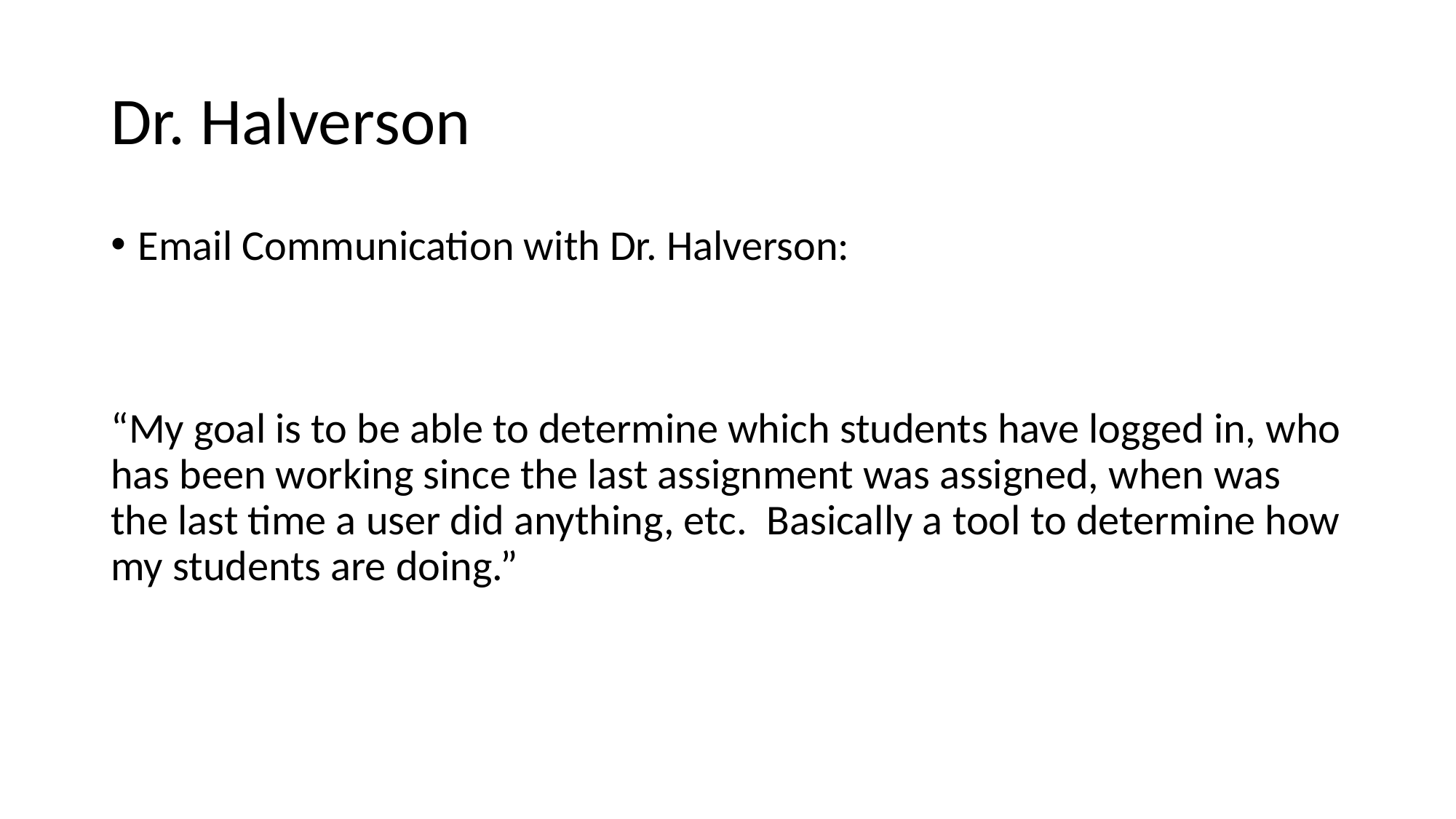

# Dr. Halverson
Email Communication with Dr. Halverson:

“My goal is to be able to determine which students have logged in, who has been working since the last assignment was assigned, when was the last time a user did anything, etc.  Basically a tool to determine how my students are doing.”